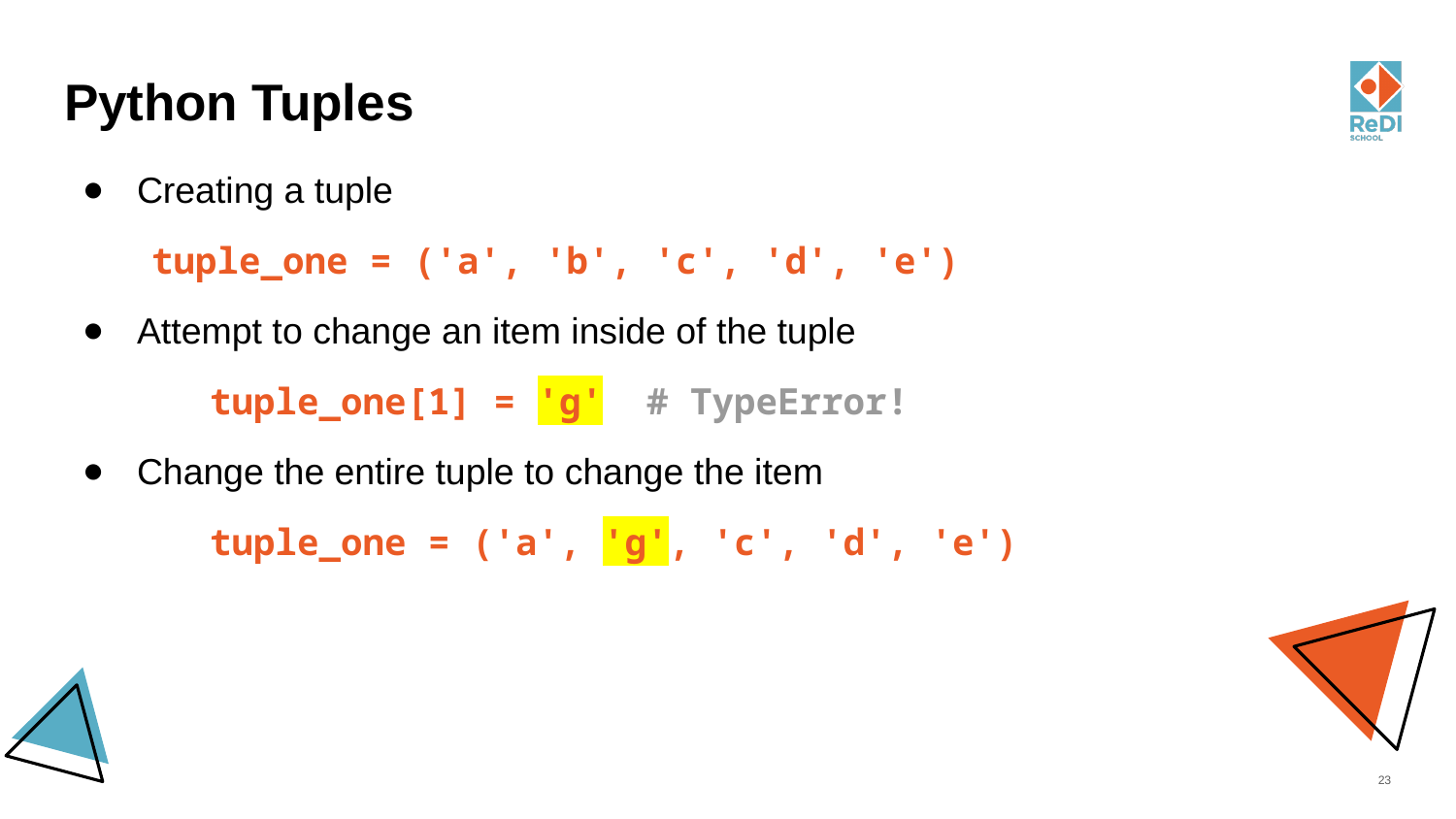

# Python Tuples
Creating a tuple
    tuple_one = ('a', 'b', 'c', 'd', 'e')
Attempt to change an item inside of the tuple
	tuple_one[1] = 'g'	# TypeError!
Change the entire tuple to change the item
	tuple_one = ('a', 'g', 'c', 'd', 'e')

23